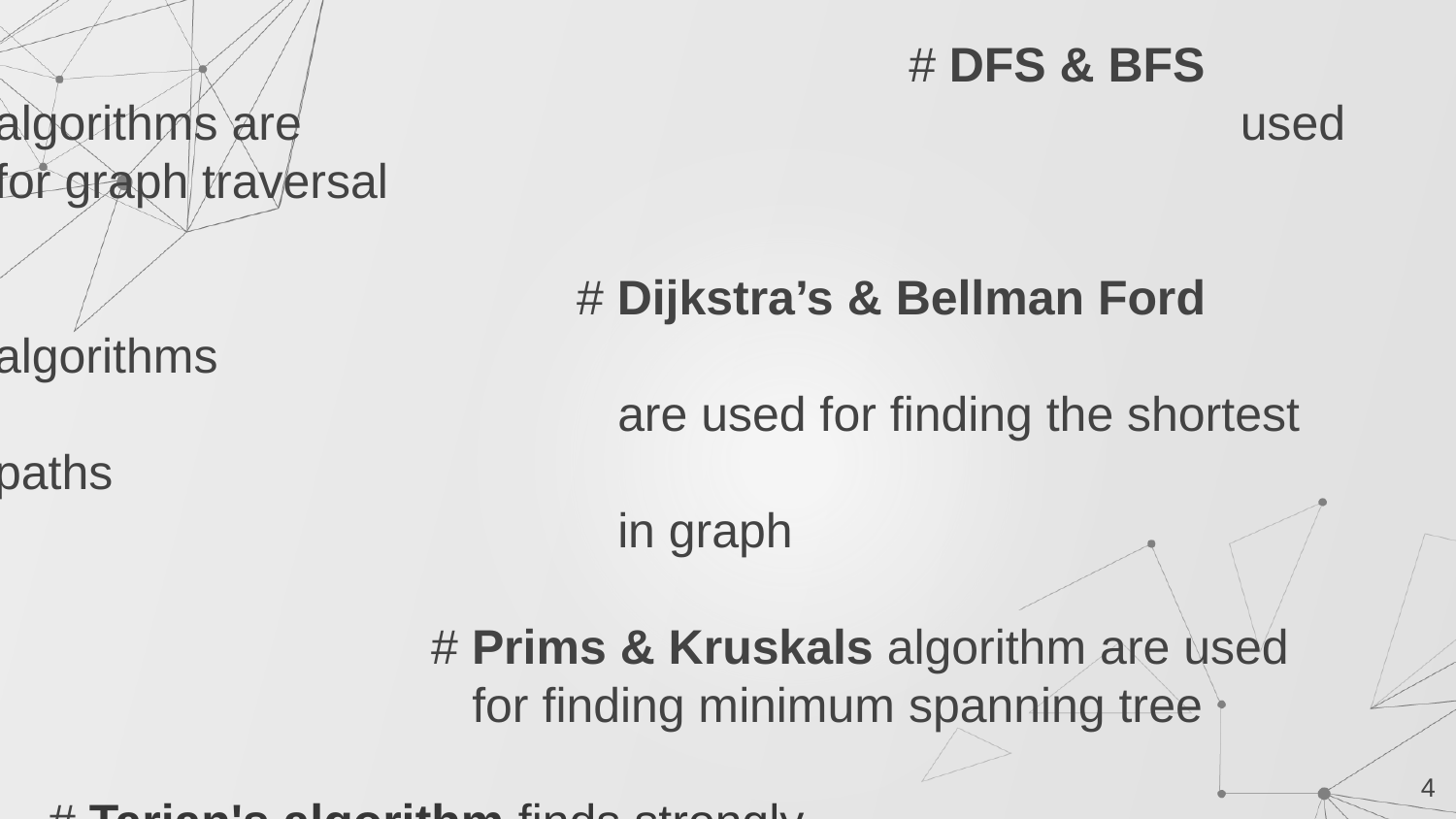

# DFS & BFS algorithms are 						      used for graph traversal

				# Dijkstra’s & Bellman Ford algorithms
				   are used for finding the shortest paths
				   in graph

			# Prims & Kruskals algorithm are used
			   for finding minimum spanning tree

    # Tarjan's algorithm finds strongly
       connected components in a directed graph
4